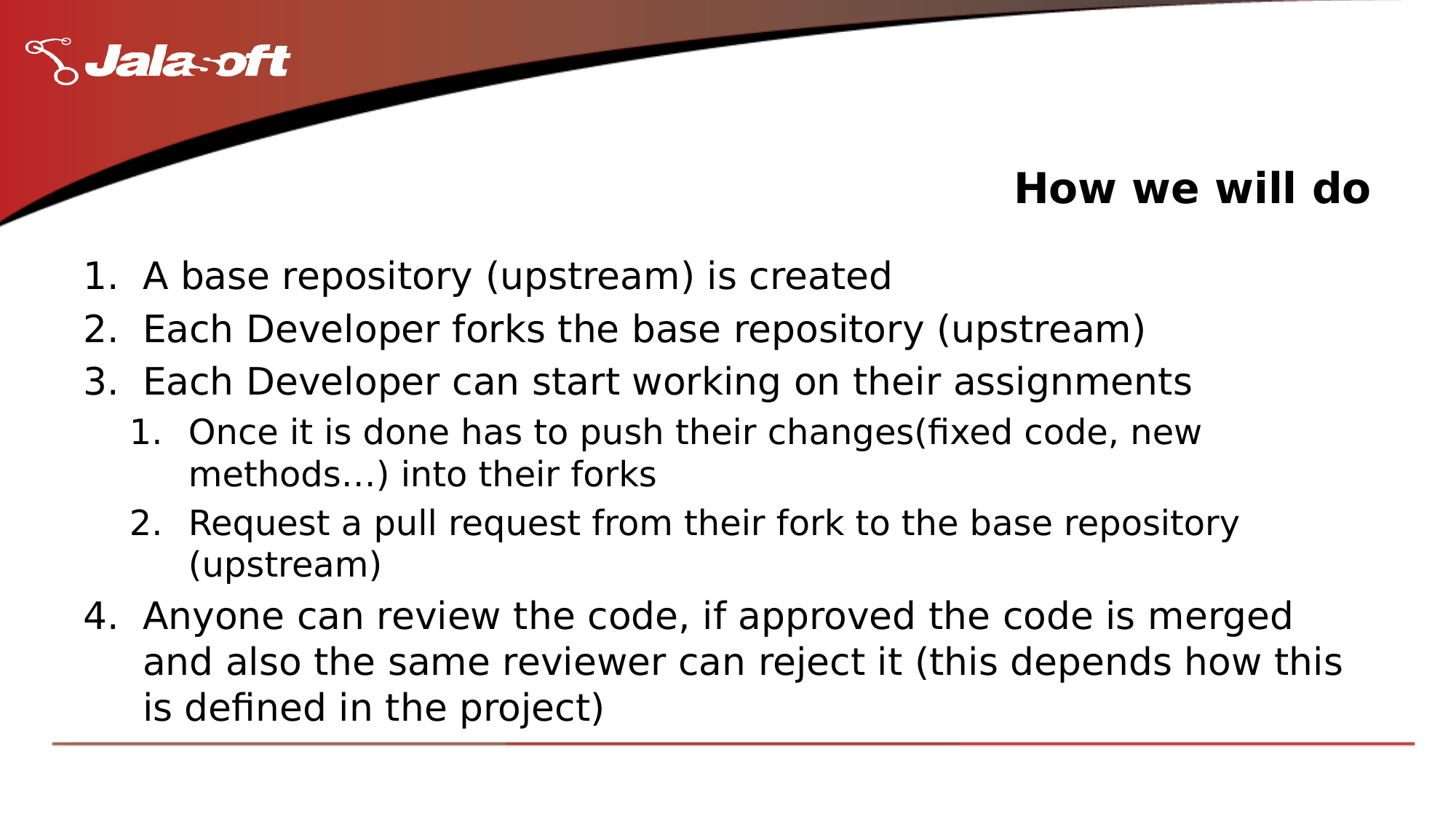

# How we will do
A base repository (upstream) is created
Each Developer forks the base repository (upstream)
Each Developer can start working on their assignments
Once it is done has to push their changes(fixed code, new methods…) into their forks
Request a pull request from their fork to the base repository (upstream)
Anyone can review the code, if approved the code is merged and also the same reviewer can reject it (this depends how this is defined in the project)